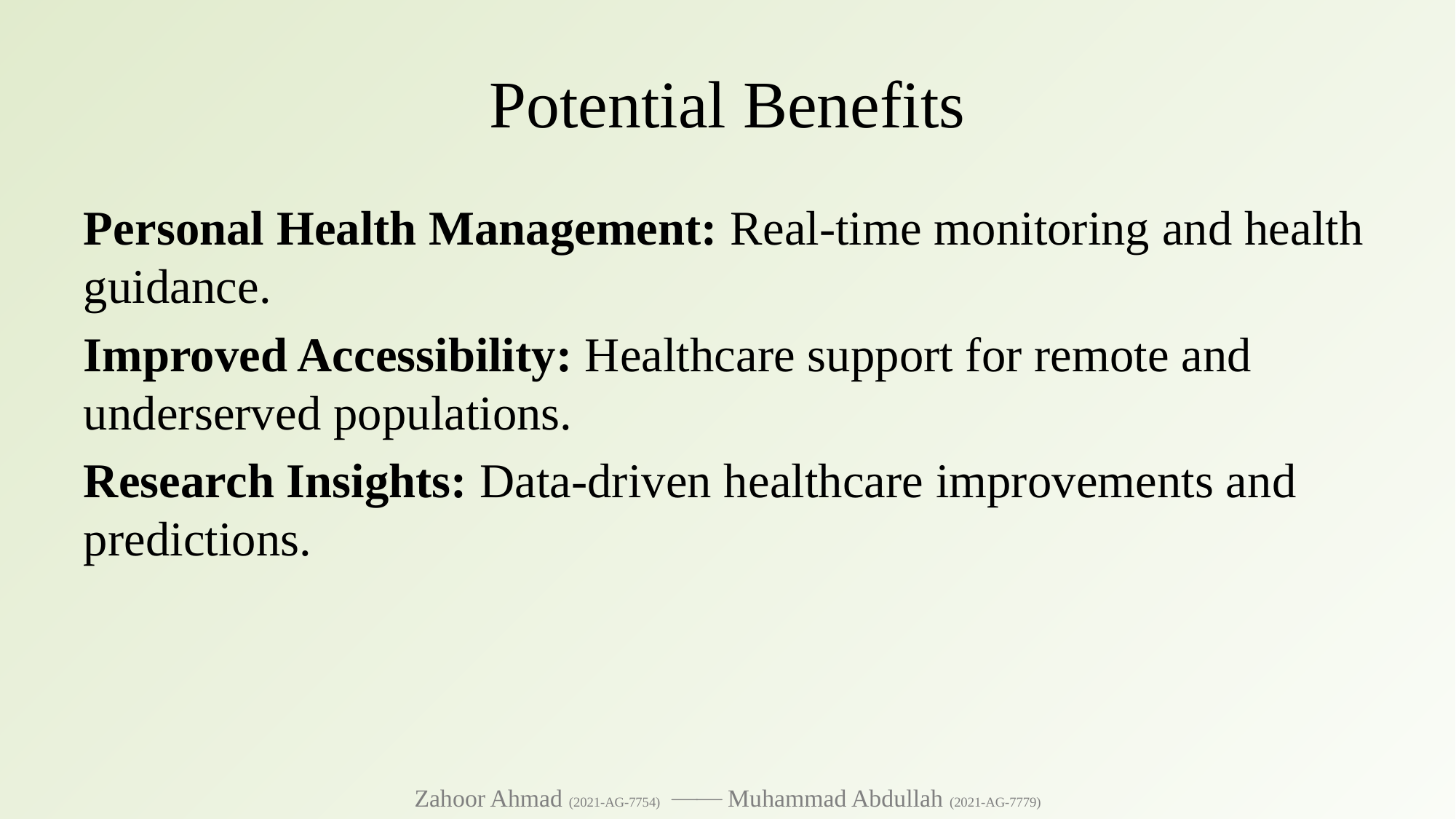

# Potential Benefits
Personal Health Management: Real-time monitoring and health guidance.
Improved Accessibility: Healthcare support for remote and underserved populations.
Research Insights: Data-driven healthcare improvements and predictions.
Zahoor Ahmad (2021-AG-7754)  ⎯⎯ Muhammad Abdullah (2021-AG-7779)